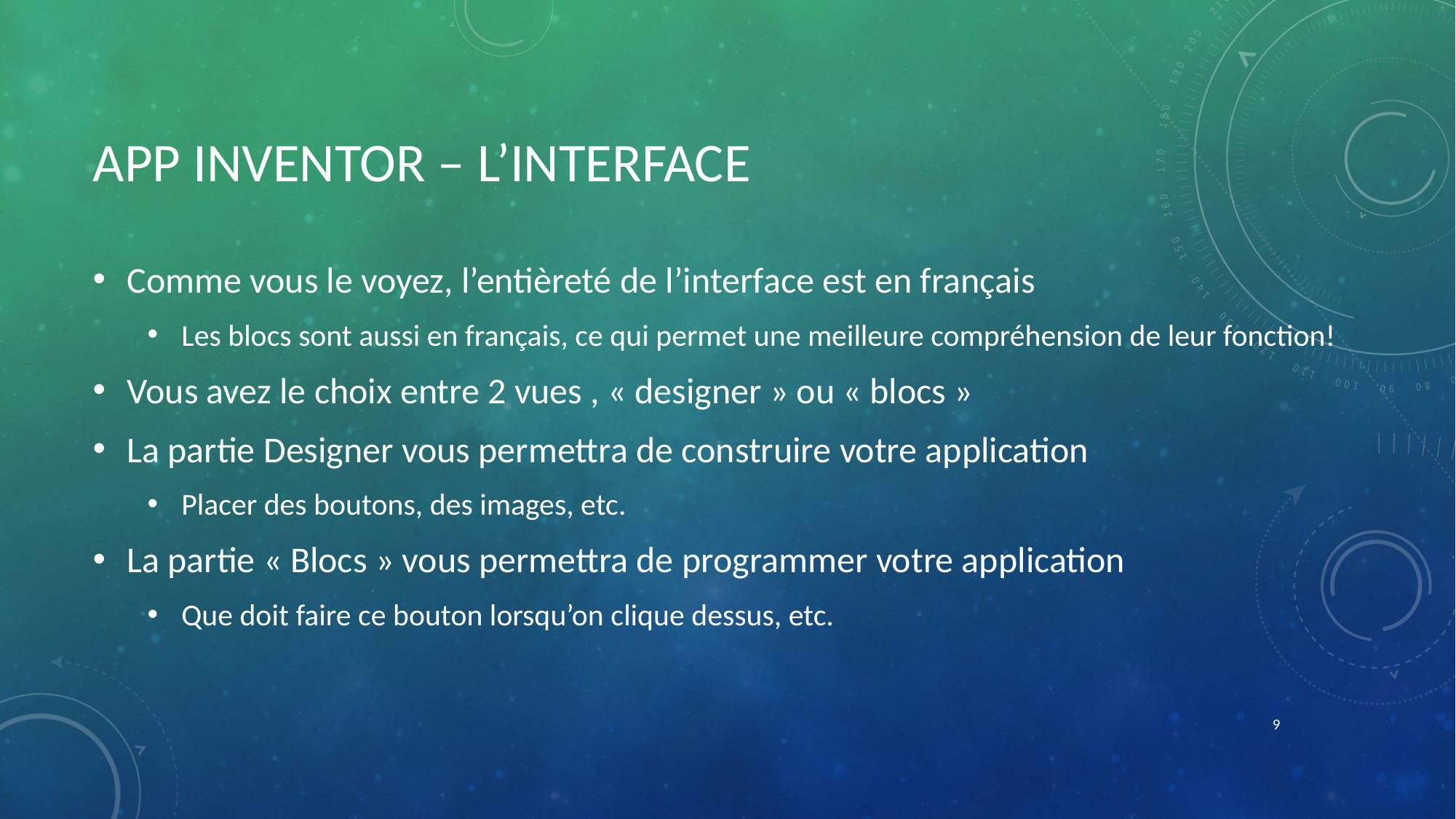

# App Inventor – L’interface
Comme vous le voyez, l’entièreté de l’interface est en français
Les blocs sont aussi en français, ce qui permet une meilleure compréhension de leur fonction!
Vous avez le choix entre 2 vues , « designer » ou « blocs »
La partie Designer vous permettra de construire votre application
Placer des boutons, des images, etc.
La partie « Blocs » vous permettra de programmer votre application
Que doit faire ce bouton lorsqu’on clique dessus, etc.

9